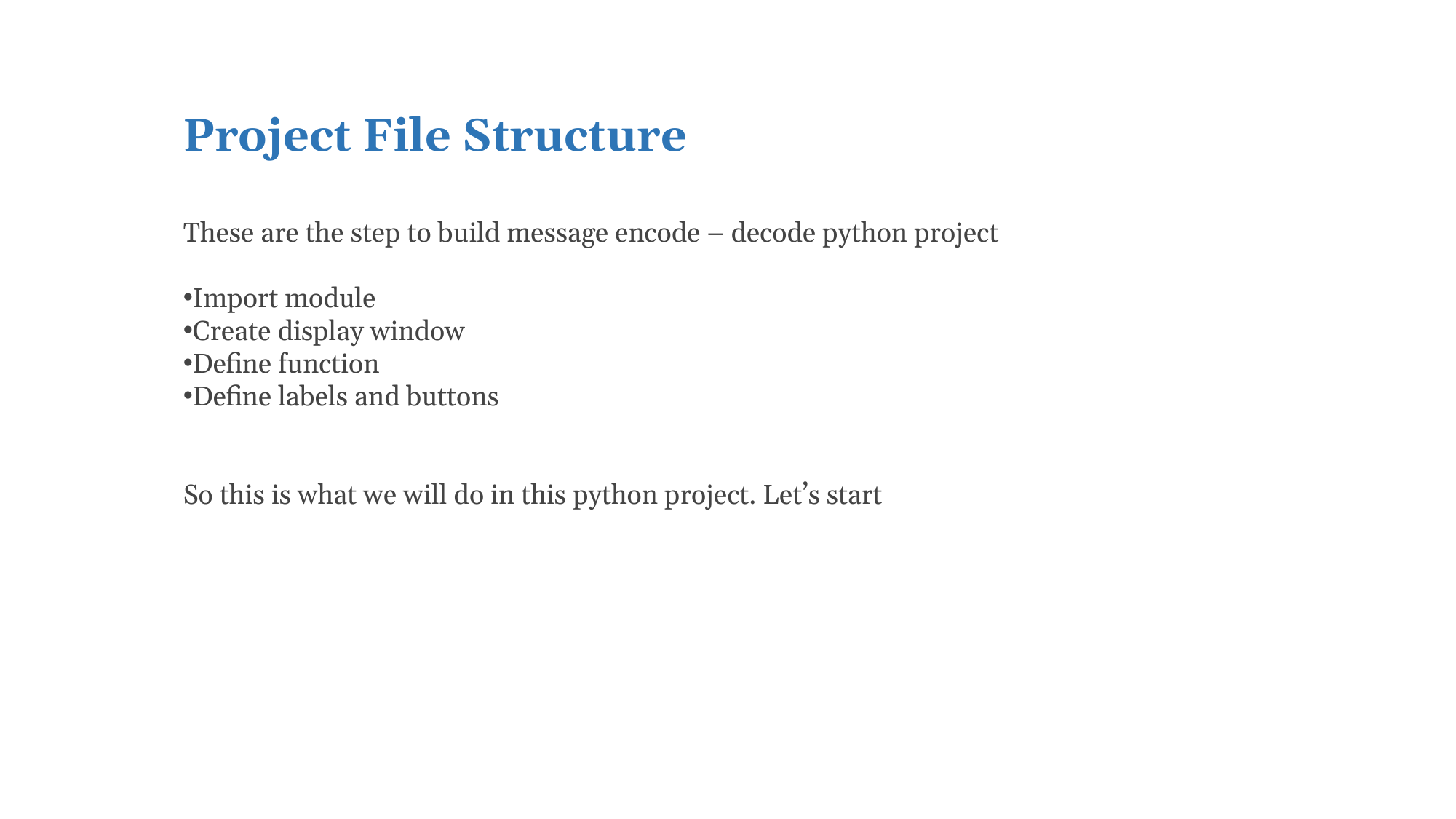

Project File Structure

These are the step to build message encode – decode python project

Import module
Create display window
Define function
Define labels and buttons

So this is what we will do in this python project. Let’s start